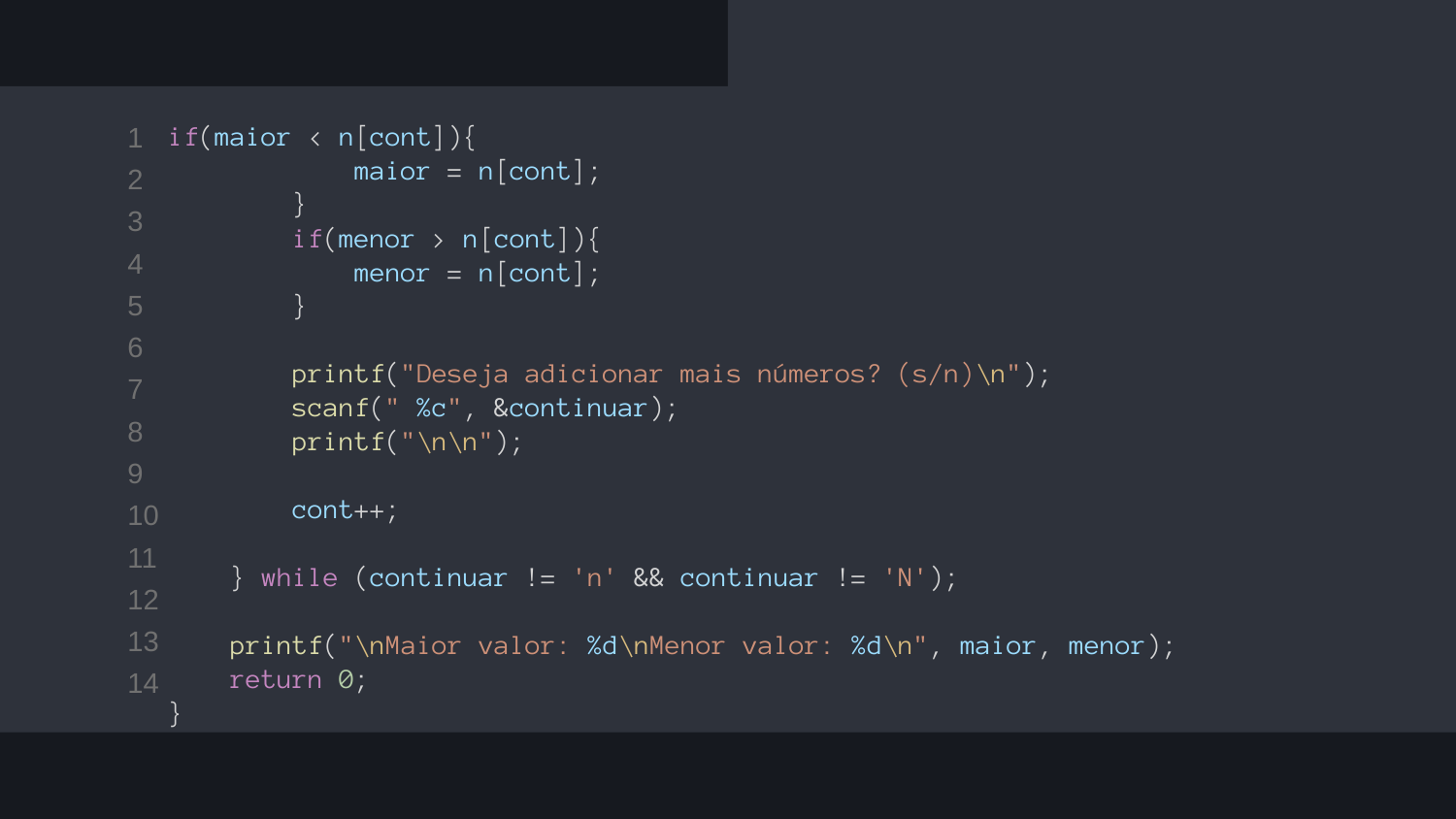

if(maior < n[cont]){
            maior = n[cont];
        }
        if(menor > n[cont]){
            menor = n[cont];
        }
        printf("Deseja adicionar mais números? (s/n)\n");
        scanf(" %c", &continuar);
        printf("\n\n");
        cont++;
    } while (continuar != 'n' && continuar != 'N');
    printf("\nMaior valor: %d\nMenor valor: %d\n", maior, menor);
    return 0;
}